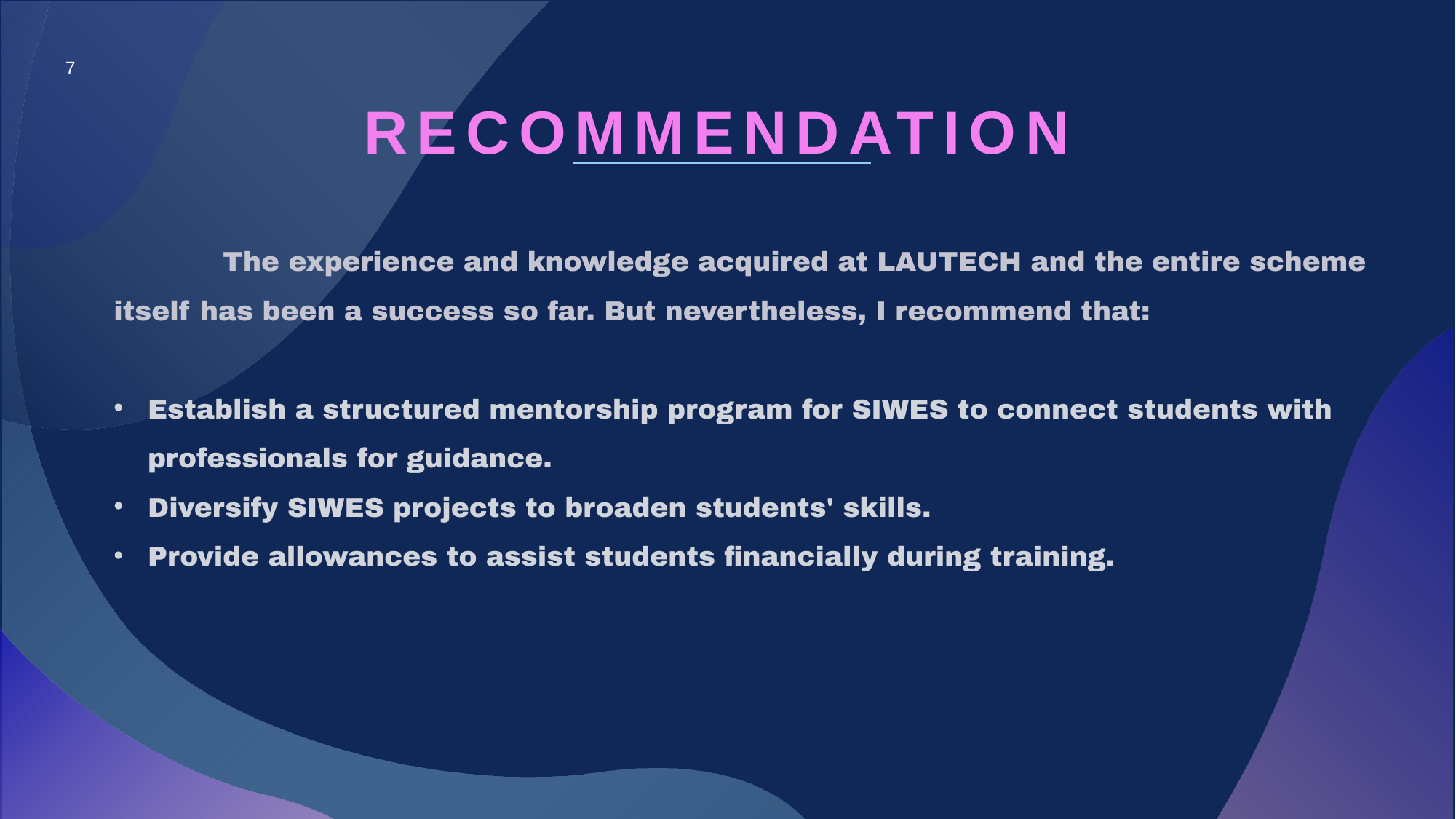

7
# RECOMMENDATION
	The experience and knowledge acquired at LAUTECH and the entire scheme itself has been a success so far. But nevertheless, I recommend that:

Establish a structured mentorship program for SIWES to connect students with professionals for guidance.
Diversify SIWES projects to broaden students' skills.
Provide allowances to assist students financially during training.